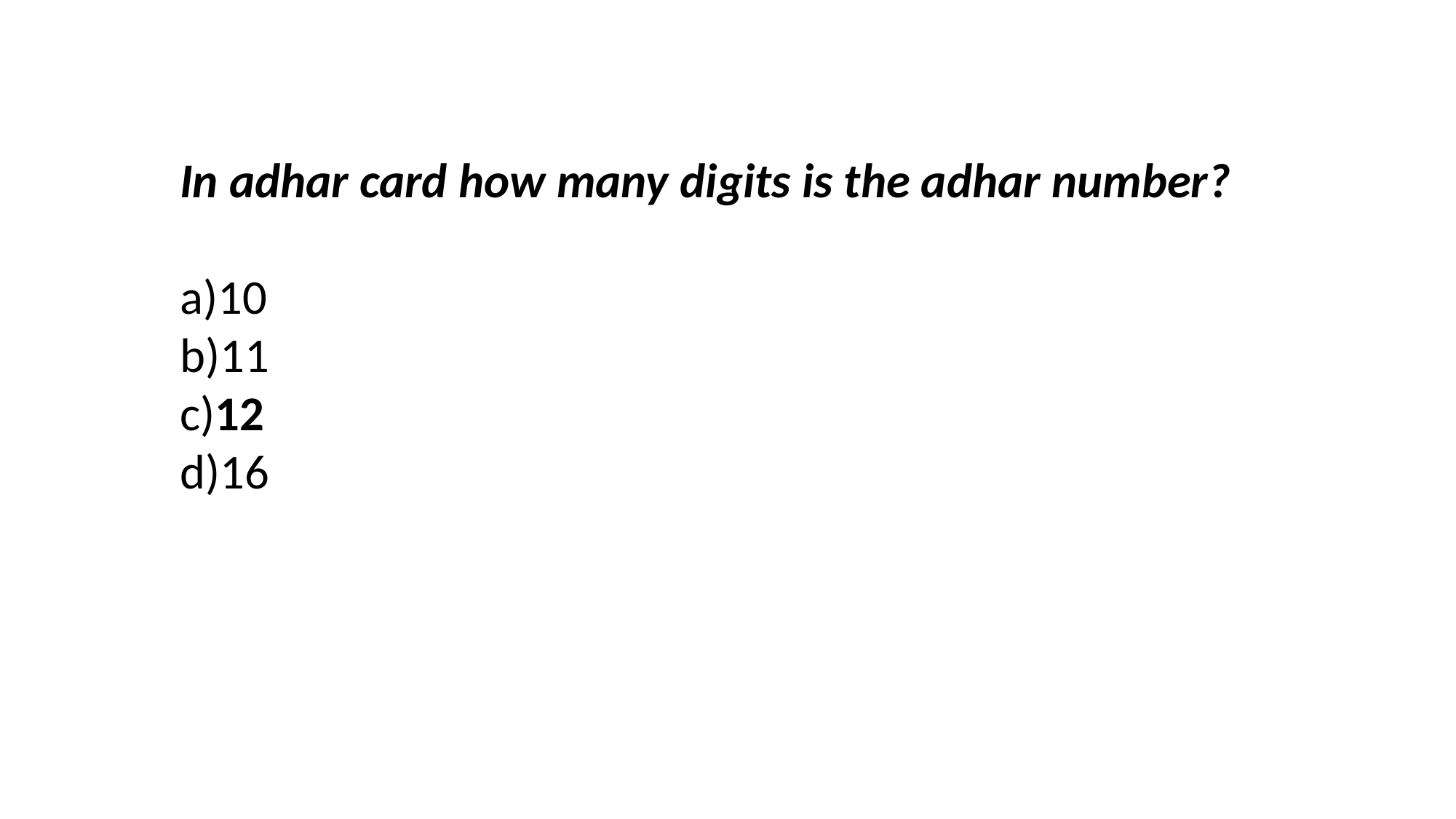

In adhar card how many digits is the adhar number?

a)10
b)11
c)12
d)16